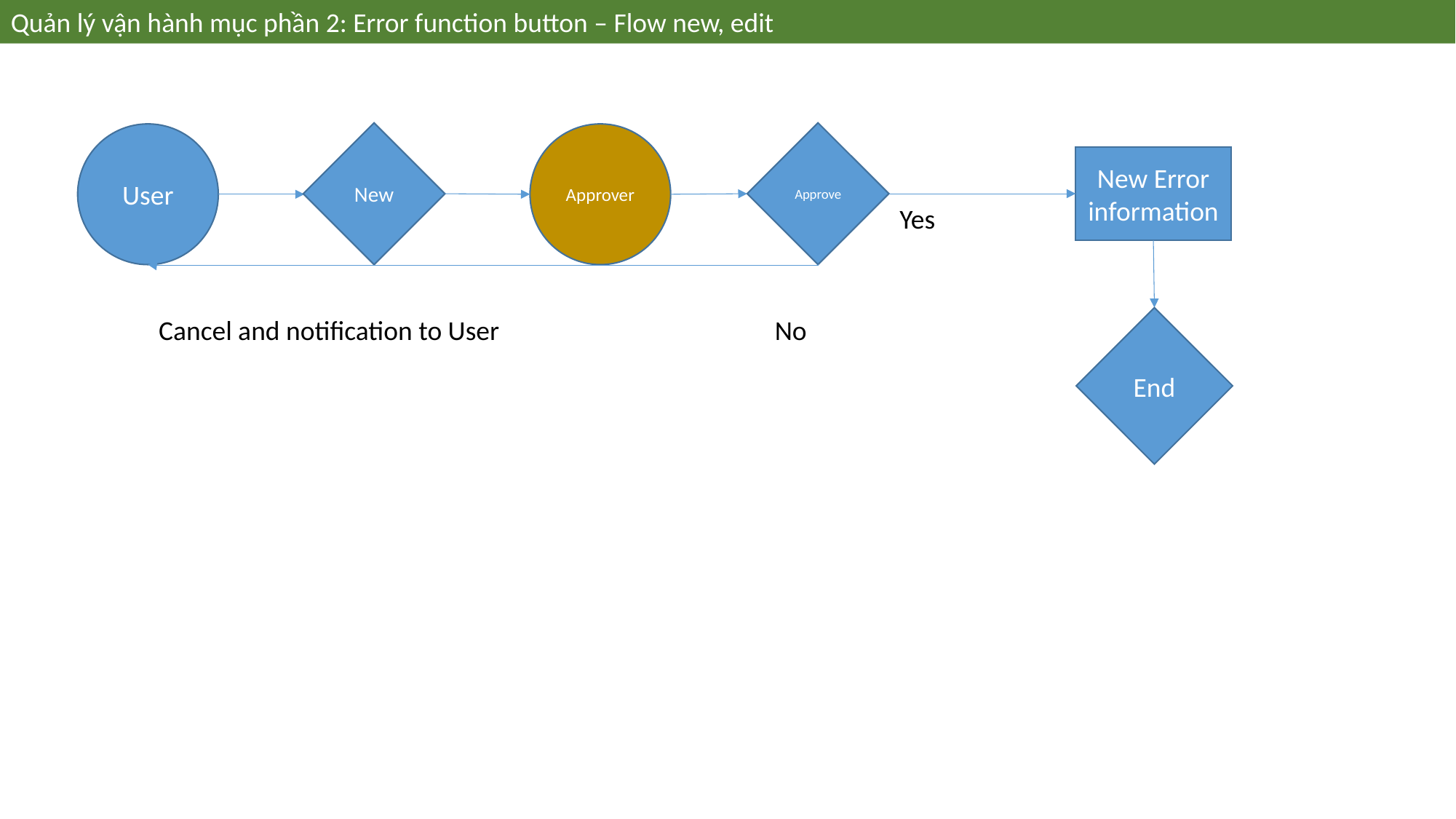

Quản lý vận hành mục phần 2: Error function button – Flow new, edit
Approve
New
User
Approver
New Error information
Yes
Cancel and notification to User
No
End